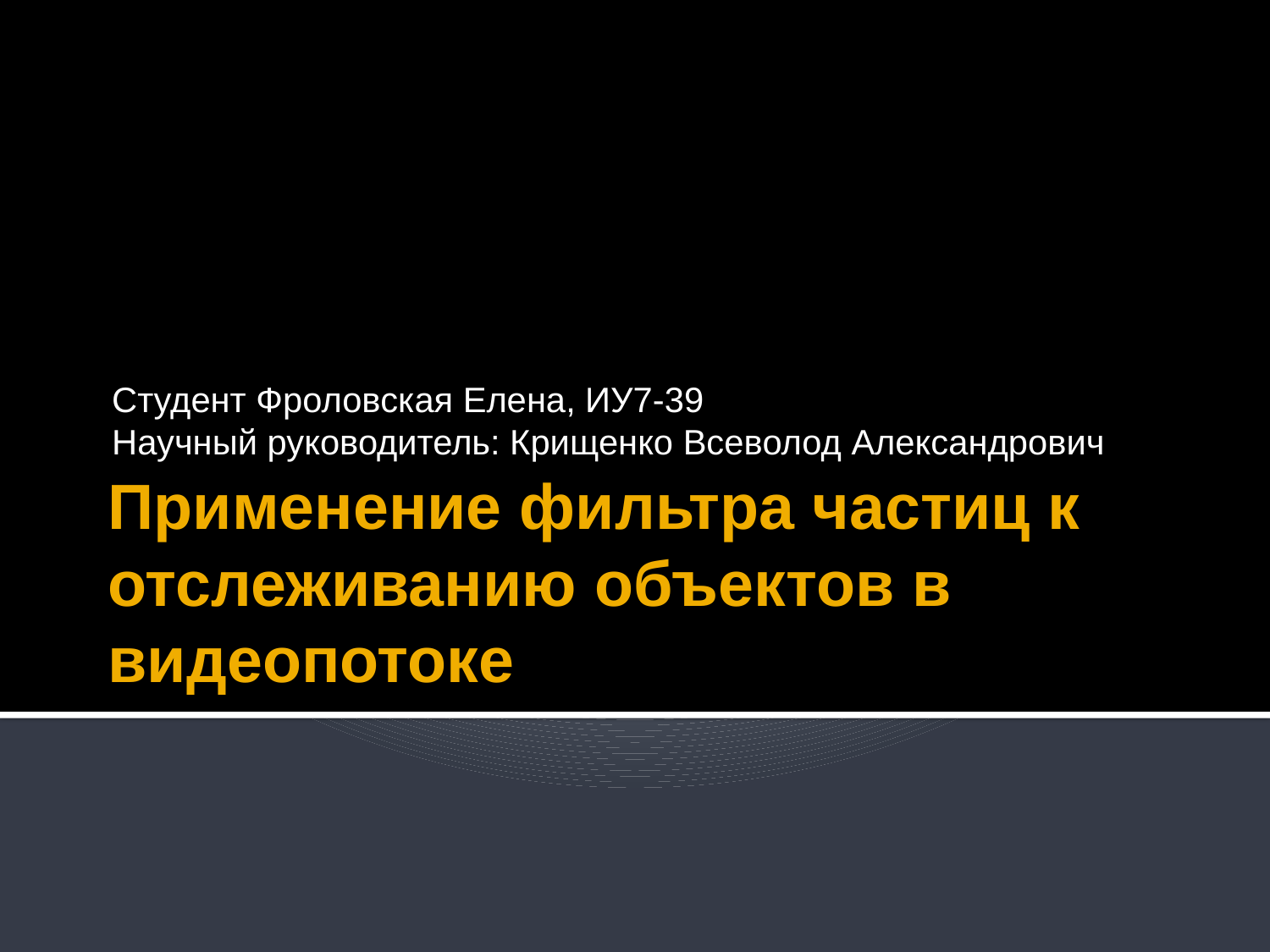

Студент Фроловская Елена, ИУ7-39
Научный руководитель: Крищенко Всеволод Александрович
# Применение фильтра частиц к отслеживанию объектов в видеопотоке